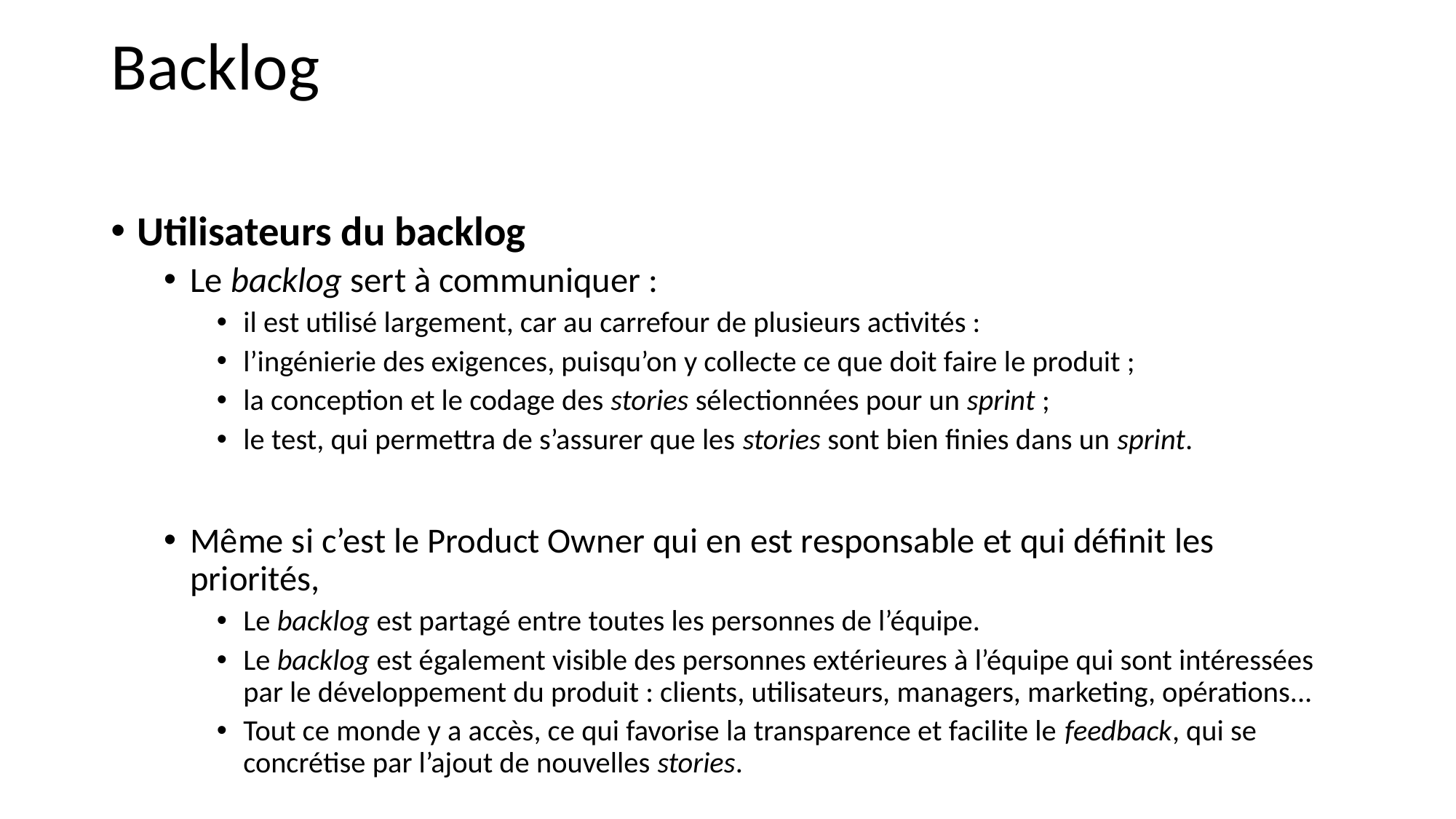

# Backlog

Utilisateurs du backlog
Le backlog sert à communiquer :
il est utilisé largement, car au carrefour de plusieurs activités :
l’ingénierie des exigences, puisqu’on y collecte ce que doit faire le produit ;
la conception et le codage des stories sélectionnées pour un sprint ;
le test, qui permettra de s’assurer que les stories sont bien finies dans un sprint.

Même si c’est le Product Owner qui en est responsable et qui définit les priorités,
Le backlog est partagé entre toutes les personnes de l’équipe.
Le backlog est également visible des personnes extérieures à l’équipe qui sont intéressées par le développement du produit : clients, utilisateurs, managers, marketing, opérations...
Tout ce monde y a accès, ce qui favorise la transparence et facilite le feedback, qui se concrétise par l’ajout de nouvelles stories.